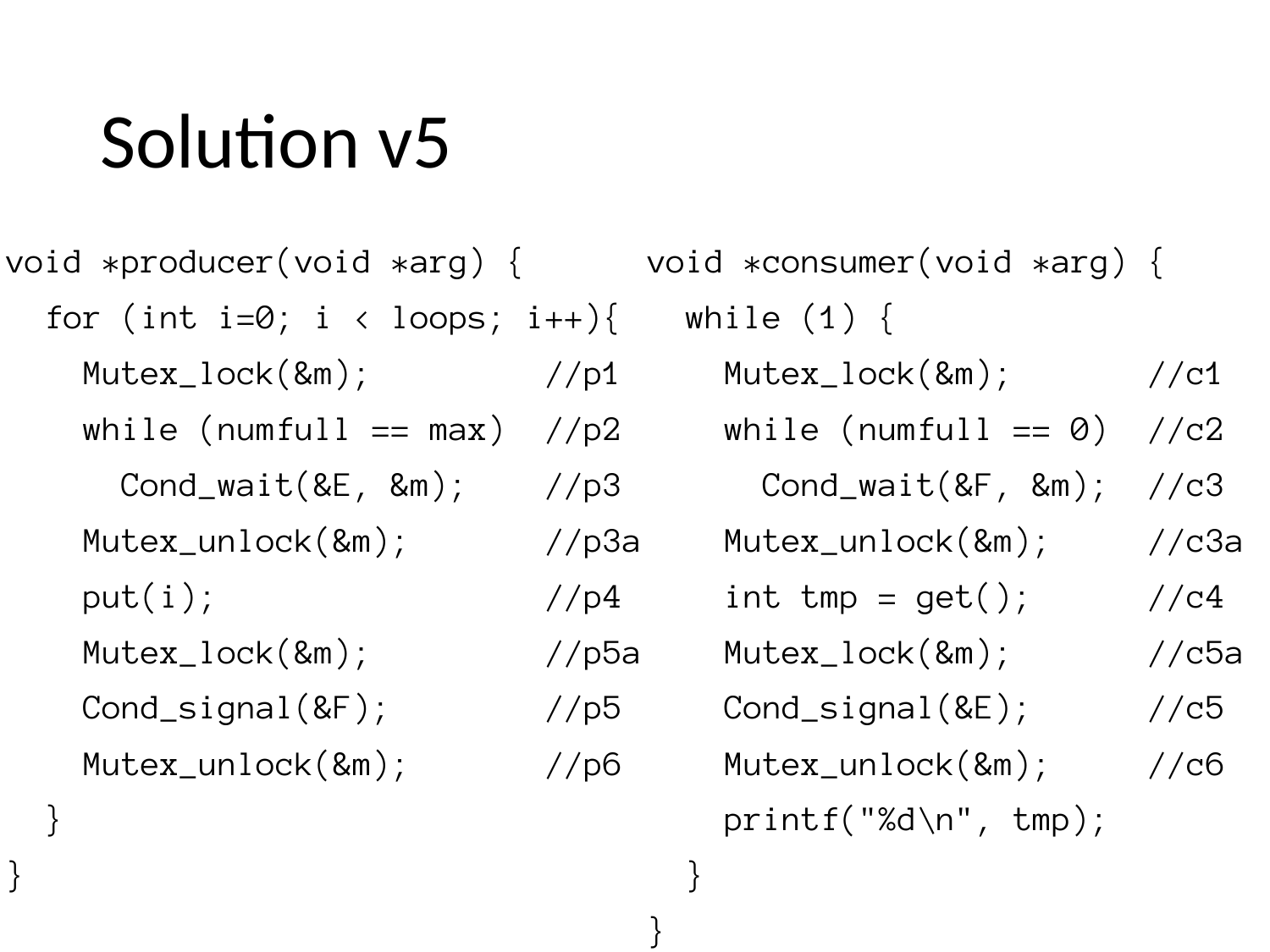

# Solution v5
void *producer(void *arg) {
  for (int i=0; i < loops; i++){
    Mutex_lock(&m);         //p1
    while (numfull == max)  //p2
      Cond_wait(&E, &m);    //p3
    Mutex_unlock(&m);       //p3a
    put(i);                 //p4
    Mutex_lock(&m);         //p5a
    Cond_signal(&F);        //p5
    Mutex_unlock(&m);       //p6
  }
}
void *consumer(void *arg) {
  while (1) {
    Mutex_lock(&m);       //c1
    while (numfull == 0)  //c2
      Cond_wait(&F, &m);  //c3
    Mutex_unlock(&m);     //c3a
    int tmp = get();      //c4
    Mutex_lock(&m);       //c5a
    Cond_signal(&E);      //c5
    Mutex_unlock(&m);     //c6
    printf("%d\n", tmp);
  }
}